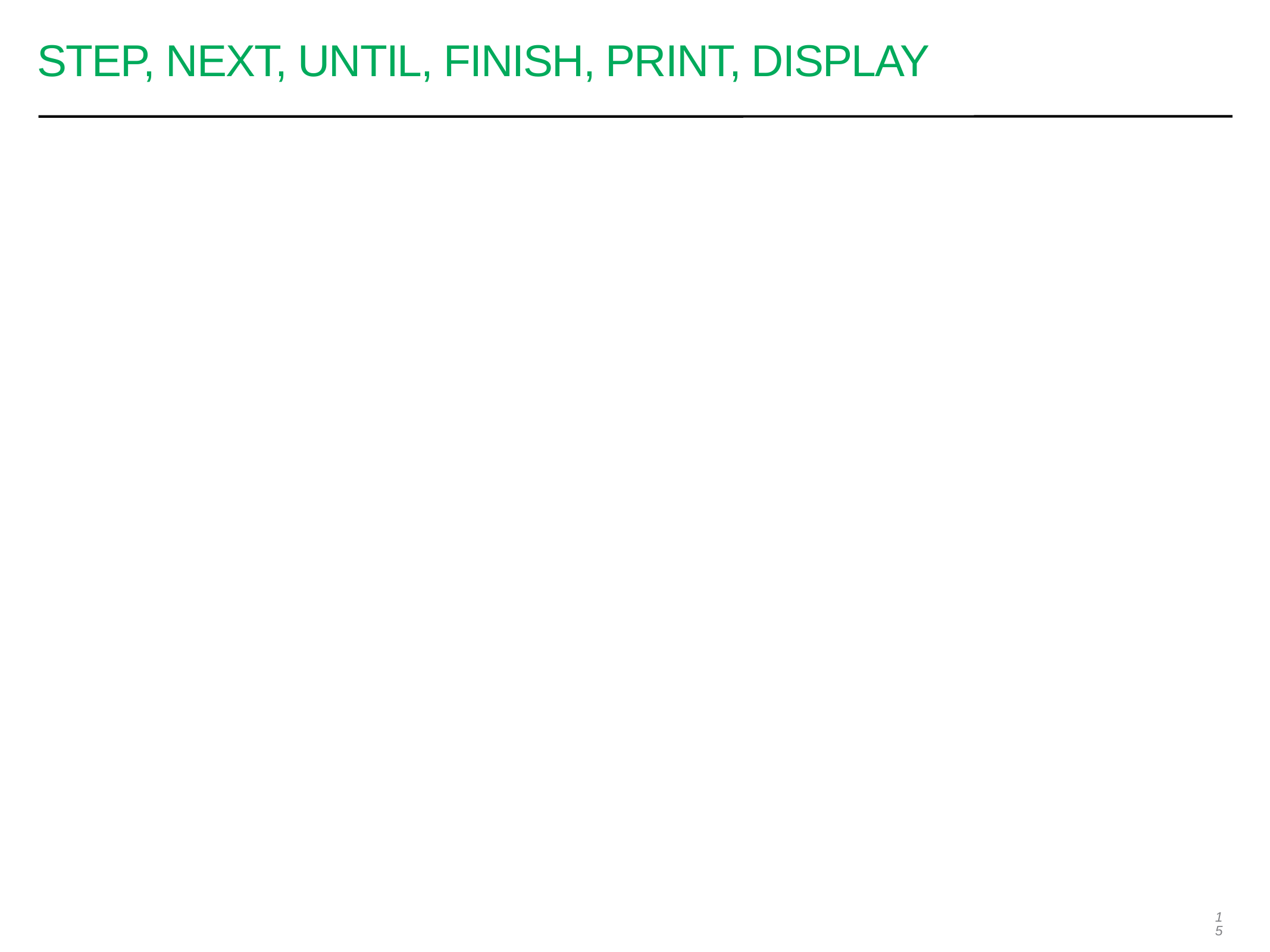

# Step, next, until, finish, print, display
15